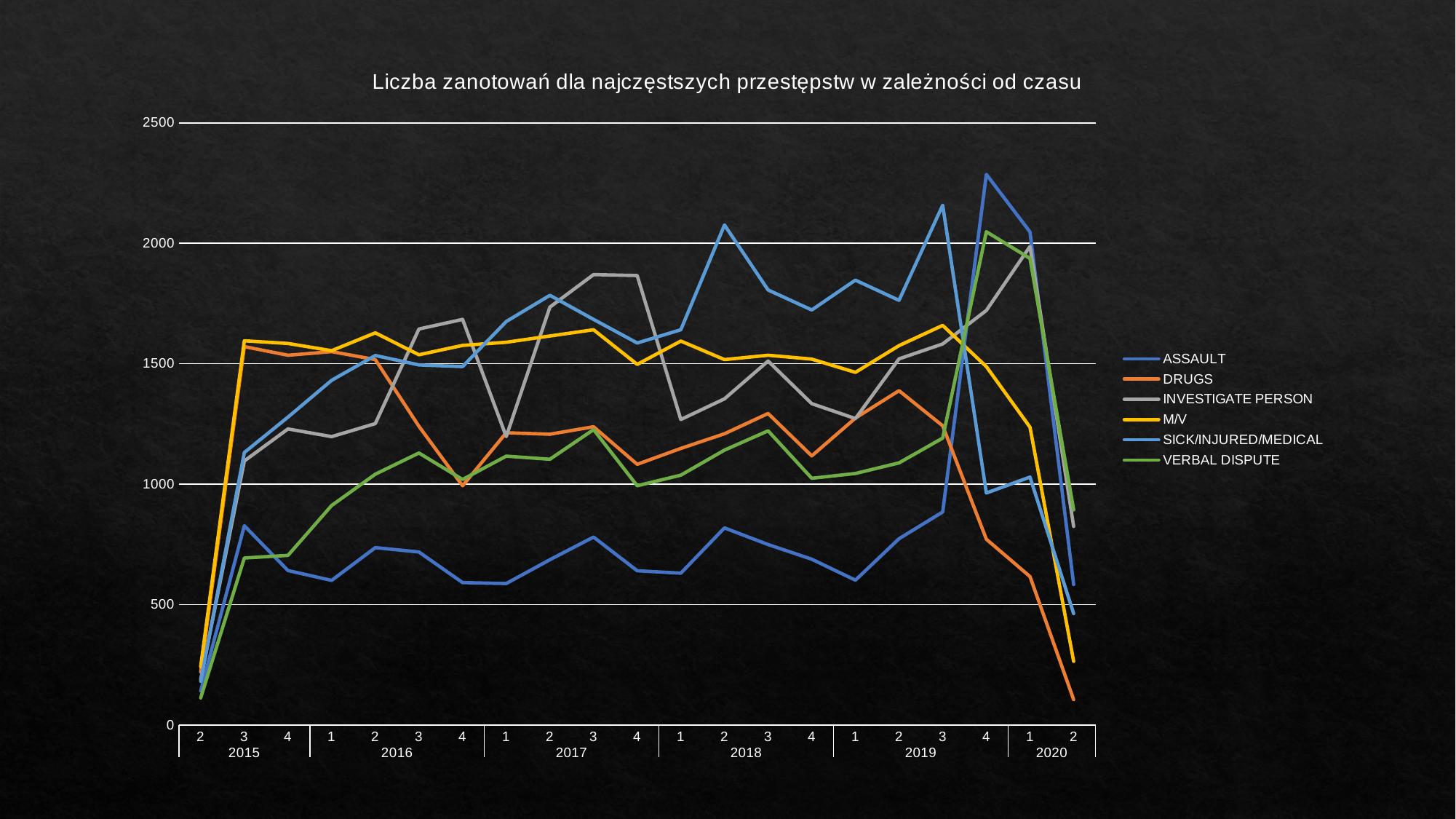

### Chart: Liczba zanotowań dla najczęstszych przestępstw w zależności od czasu

| Category | ASSAULT | DRUGS | INVESTIGATE PERSON | M/V | SICK/INJURED/MEDICAL | VERBAL DISPUTE |
|---|---|---|---|---|---|---|
| 2 | 141.0 | 220.0 | 189.0 | 242.0 | 181.0 | 112.0 |
| 3 | 827.0 | 1571.0 | 1096.0 | 1595.0 | 1131.0 | 693.0 |
| 4 | 641.0 | 1535.0 | 1229.0 | 1584.0 | 1278.0 | 704.0 |
| 1 | 600.0 | 1550.0 | 1197.0 | 1554.0 | 1431.0 | 911.0 |
| 2 | 736.0 | 1517.0 | 1251.0 | 1628.0 | 1534.0 | 1041.0 |
| 3 | 718.0 | 1240.0 | 1644.0 | 1537.0 | 1495.0 | 1129.0 |
| 4 | 591.0 | 993.0 | 1684.0 | 1576.0 | 1488.0 | 1019.0 |
| 1 | 587.0 | 1213.0 | 1197.0 | 1589.0 | 1675.0 | 1116.0 |
| 2 | 686.0 | 1207.0 | 1735.0 | 1615.0 | 1784.0 | 1103.0 |
| 3 | 780.0 | 1238.0 | 1870.0 | 1641.0 | 1684.0 | 1226.0 |
| 4 | 640.0 | 1082.0 | 1866.0 | 1497.0 | 1586.0 | 993.0 |
| 1 | 630.0 | 1148.0 | 1268.0 | 1594.0 | 1641.0 | 1037.0 |
| 2 | 818.0 | 1209.0 | 1354.0 | 1517.0 | 2076.0 | 1141.0 |
| 3 | 749.0 | 1293.0 | 1511.0 | 1535.0 | 1806.0 | 1221.0 |
| 4 | 688.0 | 1117.0 | 1334.0 | 1519.0 | 1723.0 | 1024.0 |
| 1 | 601.0 | 1274.0 | 1272.0 | 1464.0 | 1847.0 | 1044.0 |
| 2 | 773.0 | 1388.0 | 1520.0 | 1575.0 | 1763.0 | 1088.0 |
| 3 | 884.0 | 1242.0 | 1582.0 | 1659.0 | 2158.0 | 1191.0 |
| 4 | 2286.0 | 771.0 | 1721.0 | 1488.0 | 963.0 | 2048.0 |
| 1 | 2047.0 | 616.0 | 1987.0 | 1236.0 | 1029.0 | 1937.0 |
| 2 | 583.0 | 105.0 | 824.0 | 264.0 | 462.0 | 893.0 |